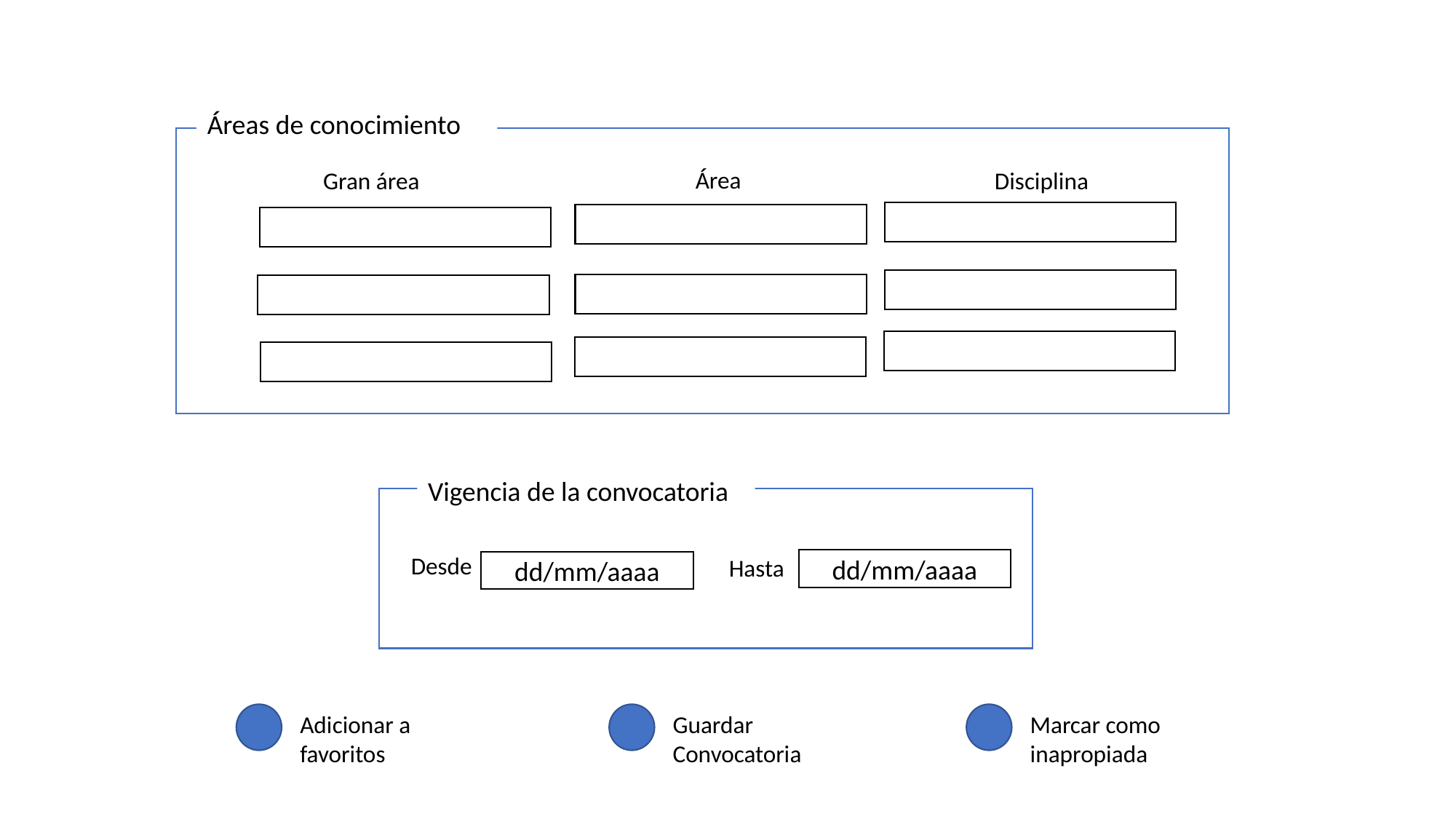

Áreas de conocimiento

Área
Gran área
Disciplina

Vigencia de la convocatoria

Desde
Hasta
dd/mm/aaaa
dd/mm/aaaa
Adicionar a favoritos
Guardar Convocatoria
Marcar como inapropiada